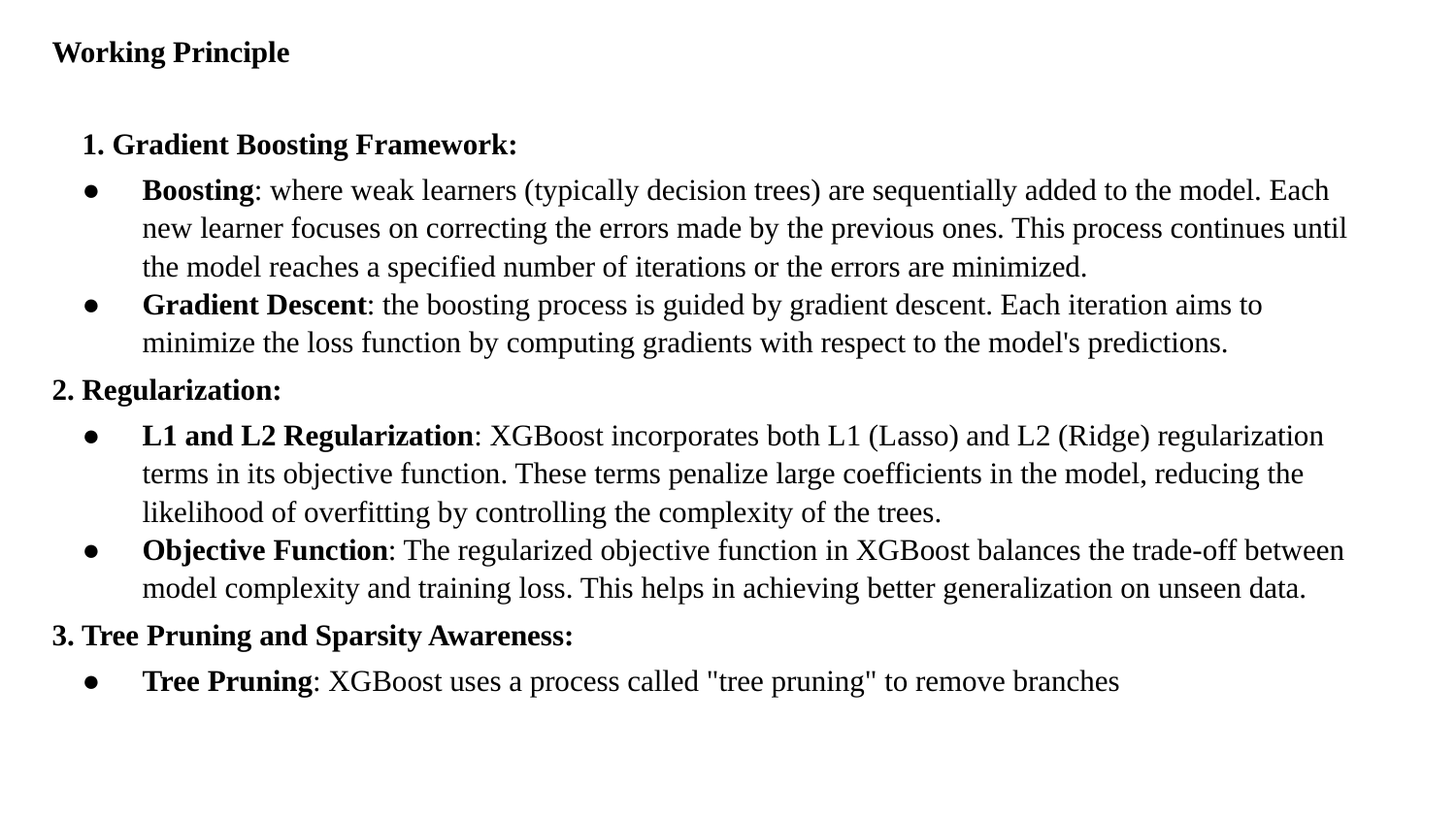

Working Principle

    1. Gradient Boosting Framework:
Boosting: where weak learners (typically decision trees) are sequentially added to the model. Each new learner focuses on correcting the errors made by the previous ones. This process continues until the model reaches a specified number of iterations or the errors are minimized.
Gradient Descent: the boosting process is guided by gradient descent. Each iteration aims to minimize the loss function by computing gradients with respect to the model's predictions.
2. Regularization:
L1 and L2 Regularization: XGBoost incorporates both L1 (Lasso) and L2 (Ridge) regularization terms in its objective function. These terms penalize large coefficients in the model, reducing the likelihood of overfitting by controlling the complexity of the trees.
Objective Function: The regularized objective function in XGBoost balances the trade-off between model complexity and training loss. This helps in achieving better generalization on unseen data.
3. Tree Pruning and Sparsity Awareness:
Tree Pruning: XGBoost uses a process called "tree pruning" to remove branches